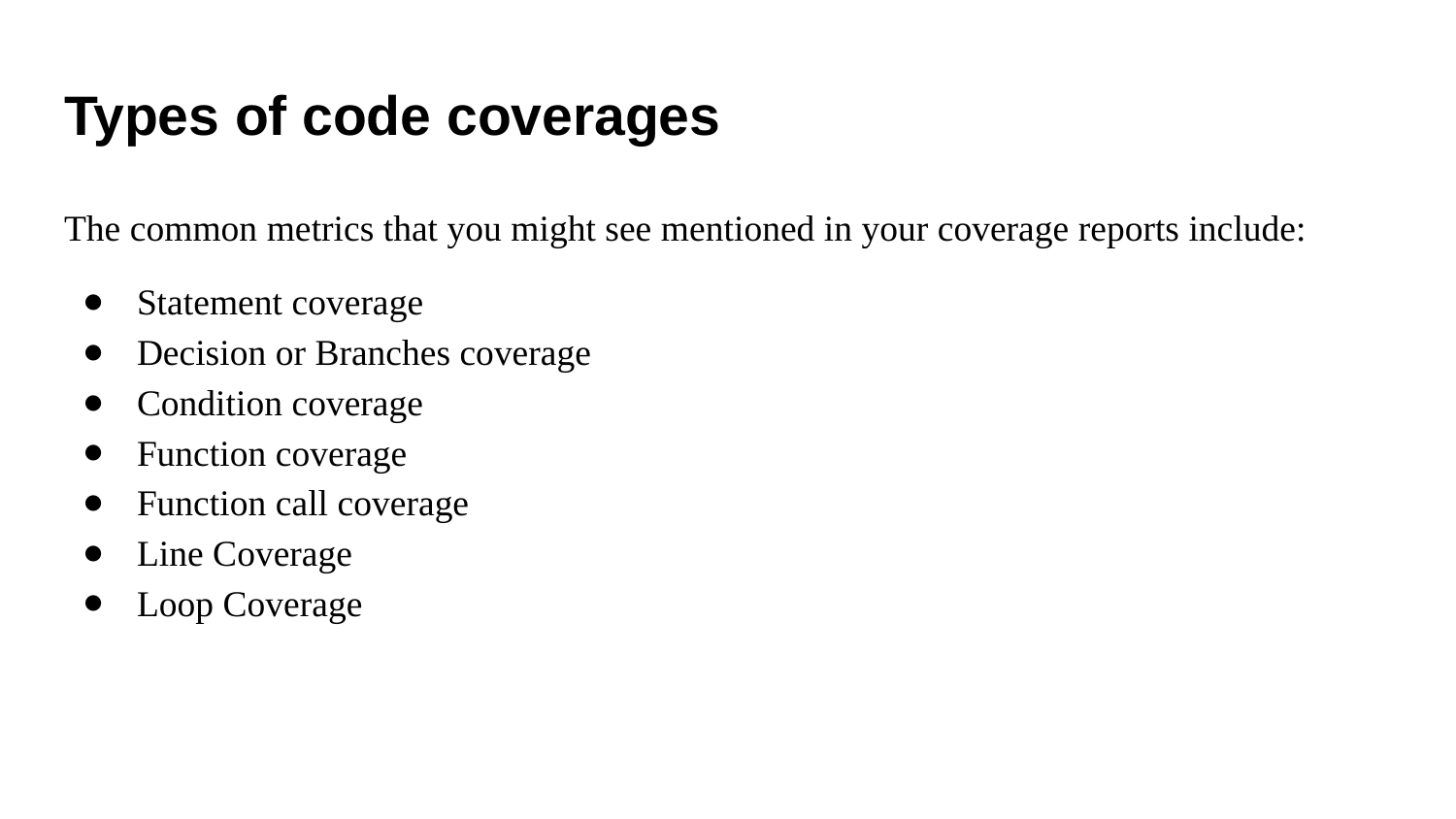

# Types of code coverages
The common metrics that you might see mentioned in your coverage reports include:
Statement coverage
Decision or Branches coverage
Condition coverage
Function coverage
Function call coverage
Line Coverage
Loop Coverage